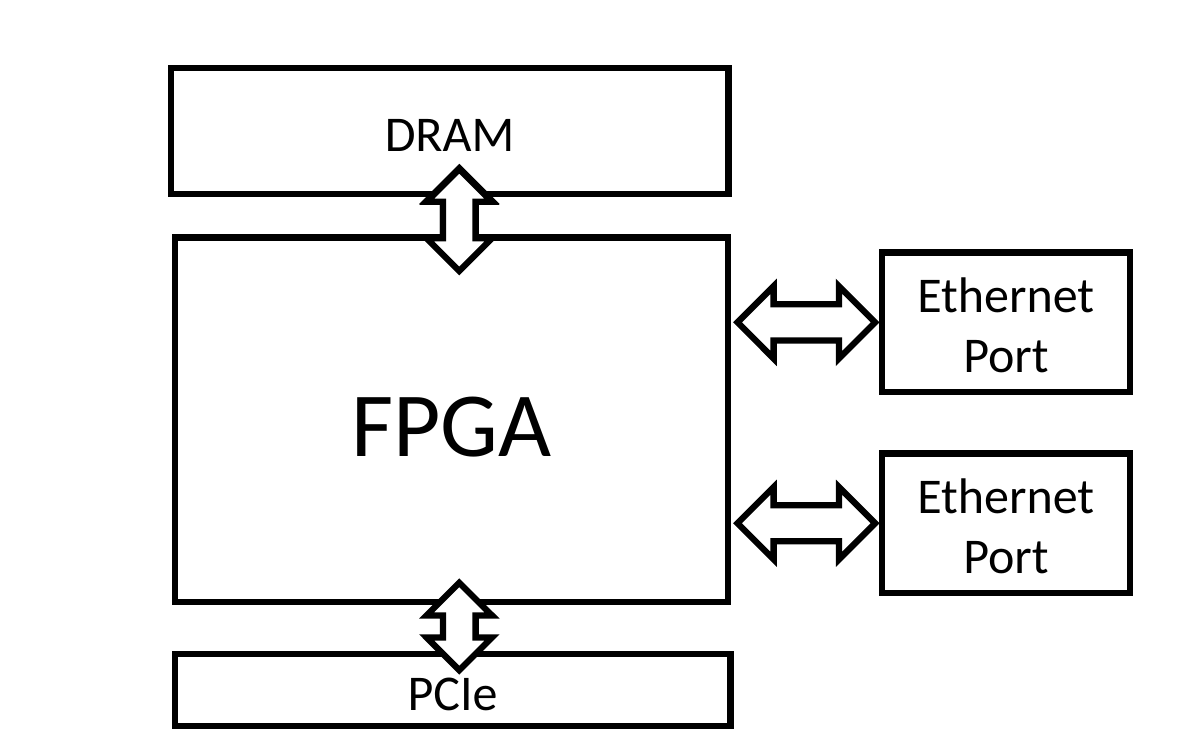

DRAM

FPGA
Ethernet Port

Ethernet Port

PCIe